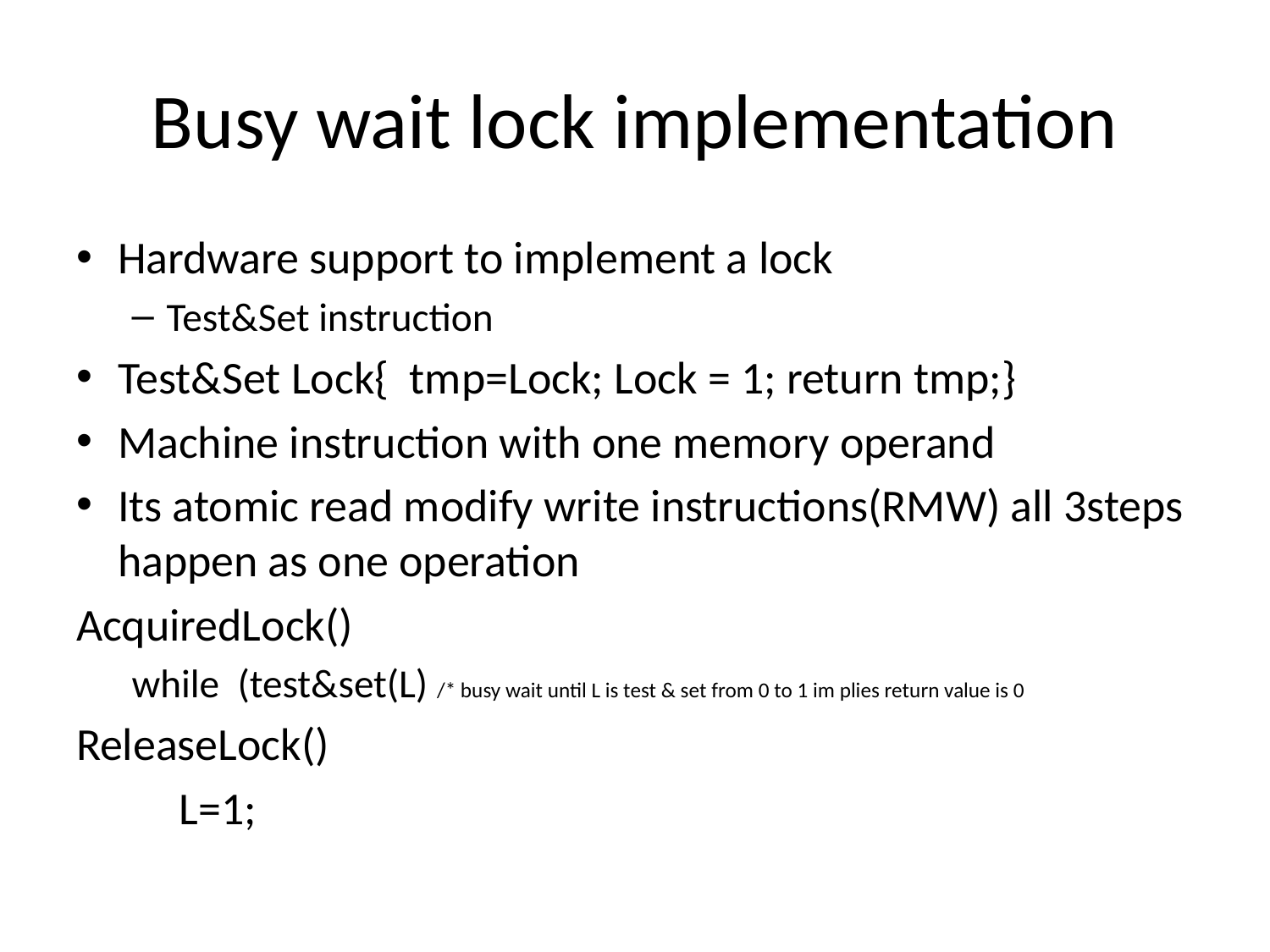

# Busy wait lock implementation
Hardware support to implement a lock
Test&Set instruction
Test&Set Lock{  tmp=Lock; Lock = 1; return tmp;}
Machine instruction with one memory operand
Its atomic read modify write instructions(RMW) all 3steps happen as one operation
AcquiredLock()
while  (test&set(L) /* busy wait until L is test & set from 0 to 1 im plies return value is 0
ReleaseLock()
	L=1;